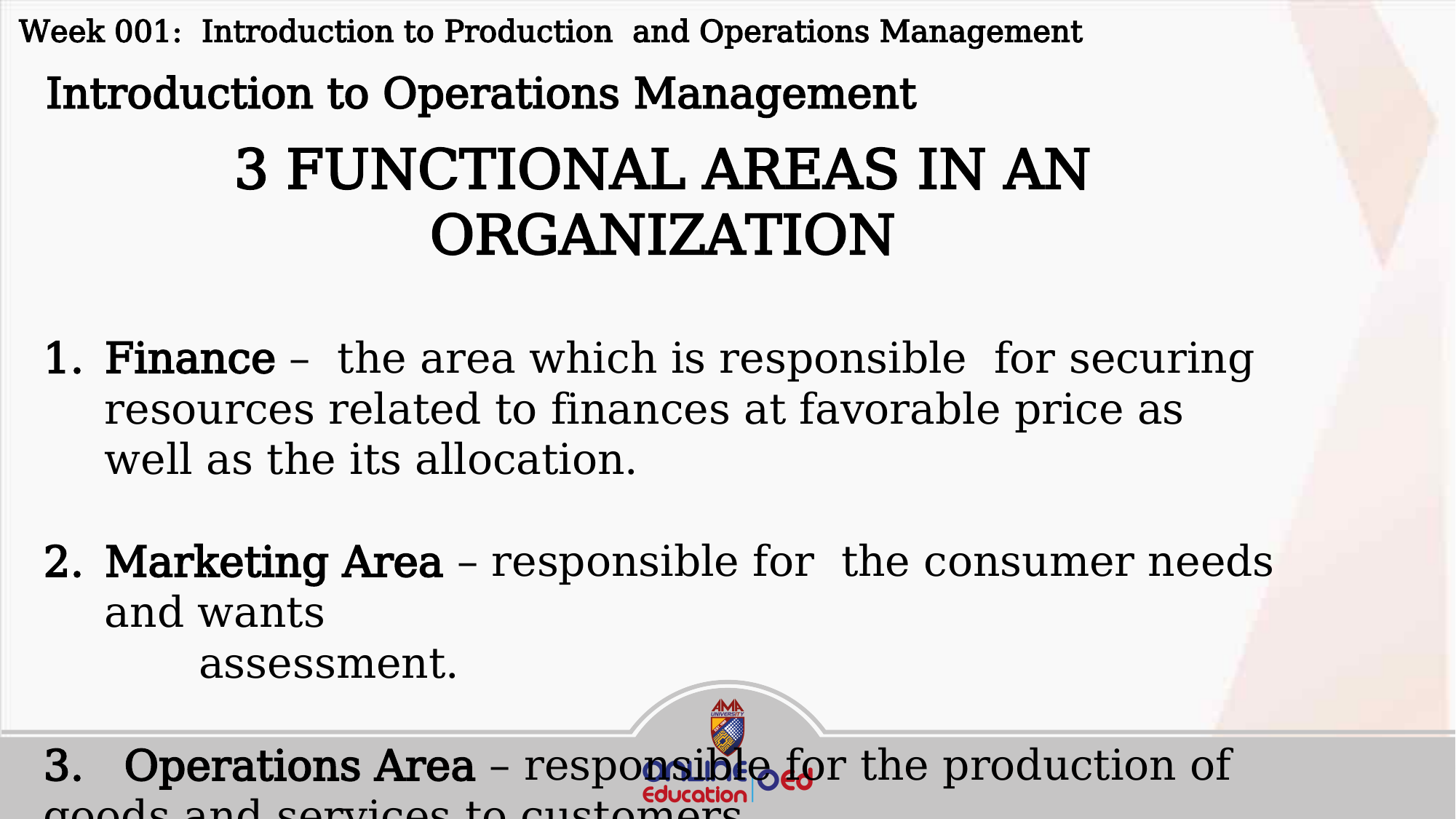

Week 001:  Introduction to Production  and Operations Management
  Introduction to Operations Management
3 FUNCTIONAL AREAS IN AN ORGANIZATION

Finance –  the area which is responsible  for securing resources related to finances at favorable price as well as the its allocation.

Marketing Area – responsible for  the consumer needs and wants
       assessment.

3.   Operations Area – responsible for the production of goods and services to customers.